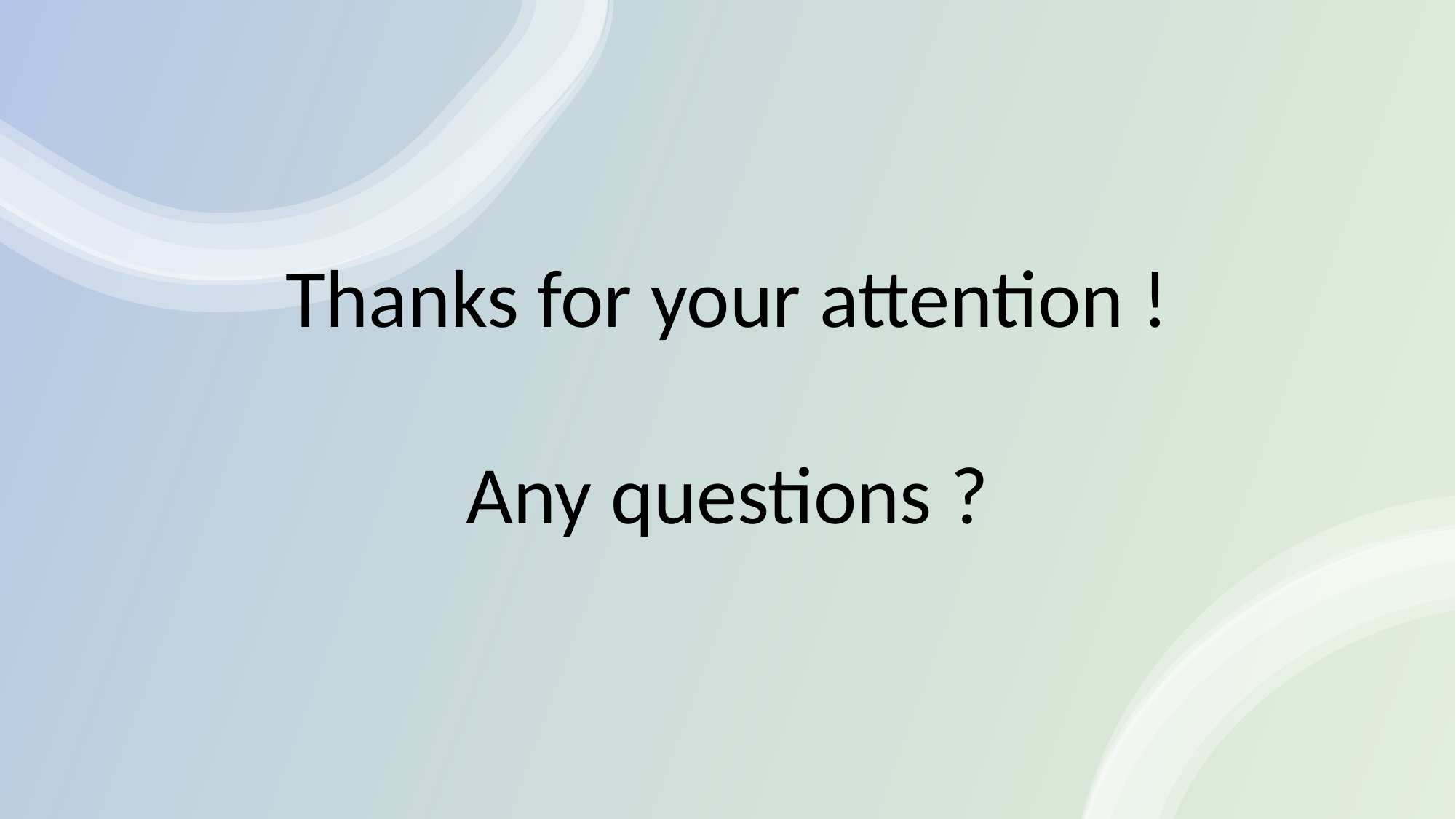

#

Thanks for your attention !

Any questions ?